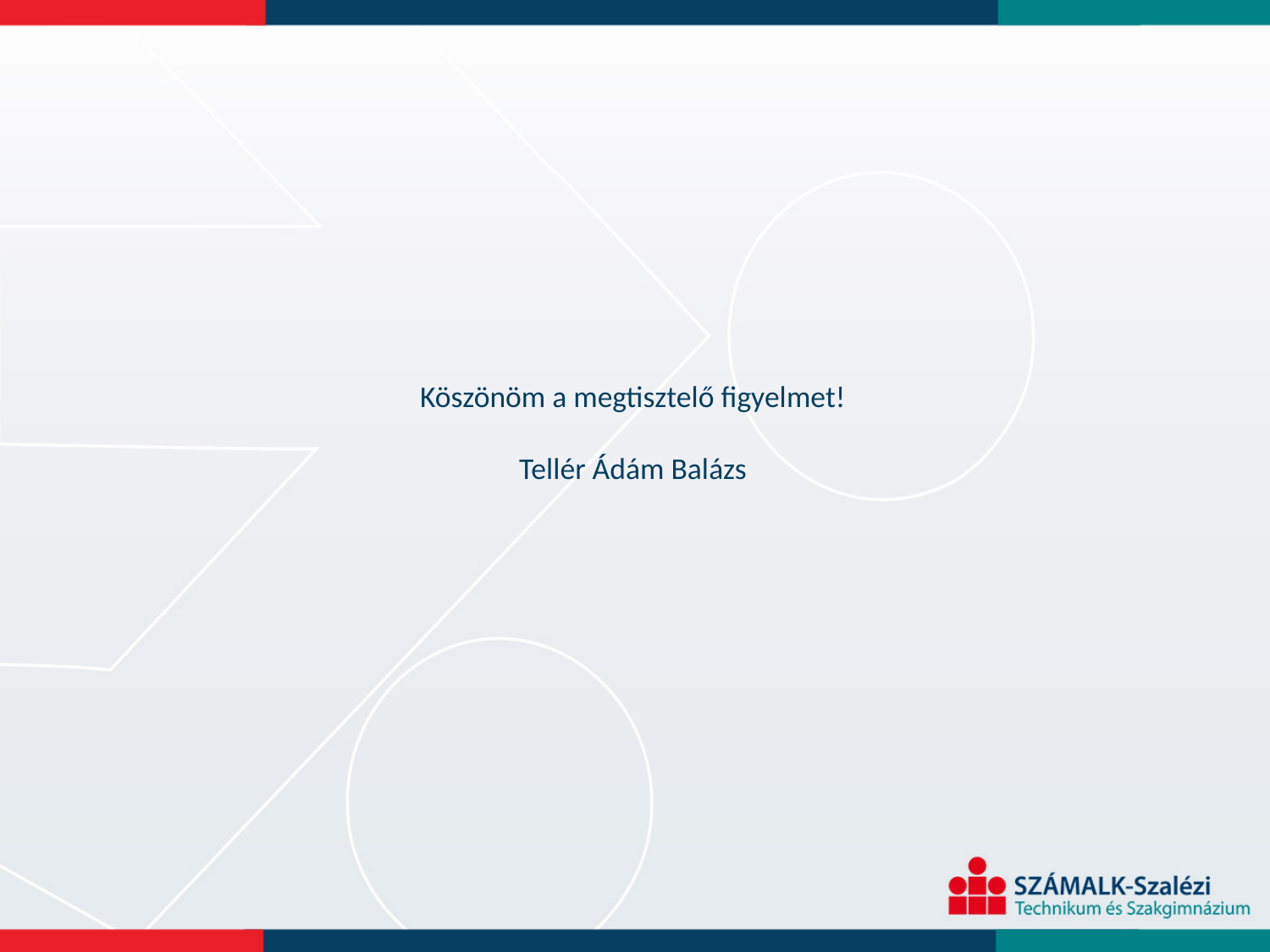

# Köszönöm a megtisztelő figyelmet! Tellér Ádám Balázs